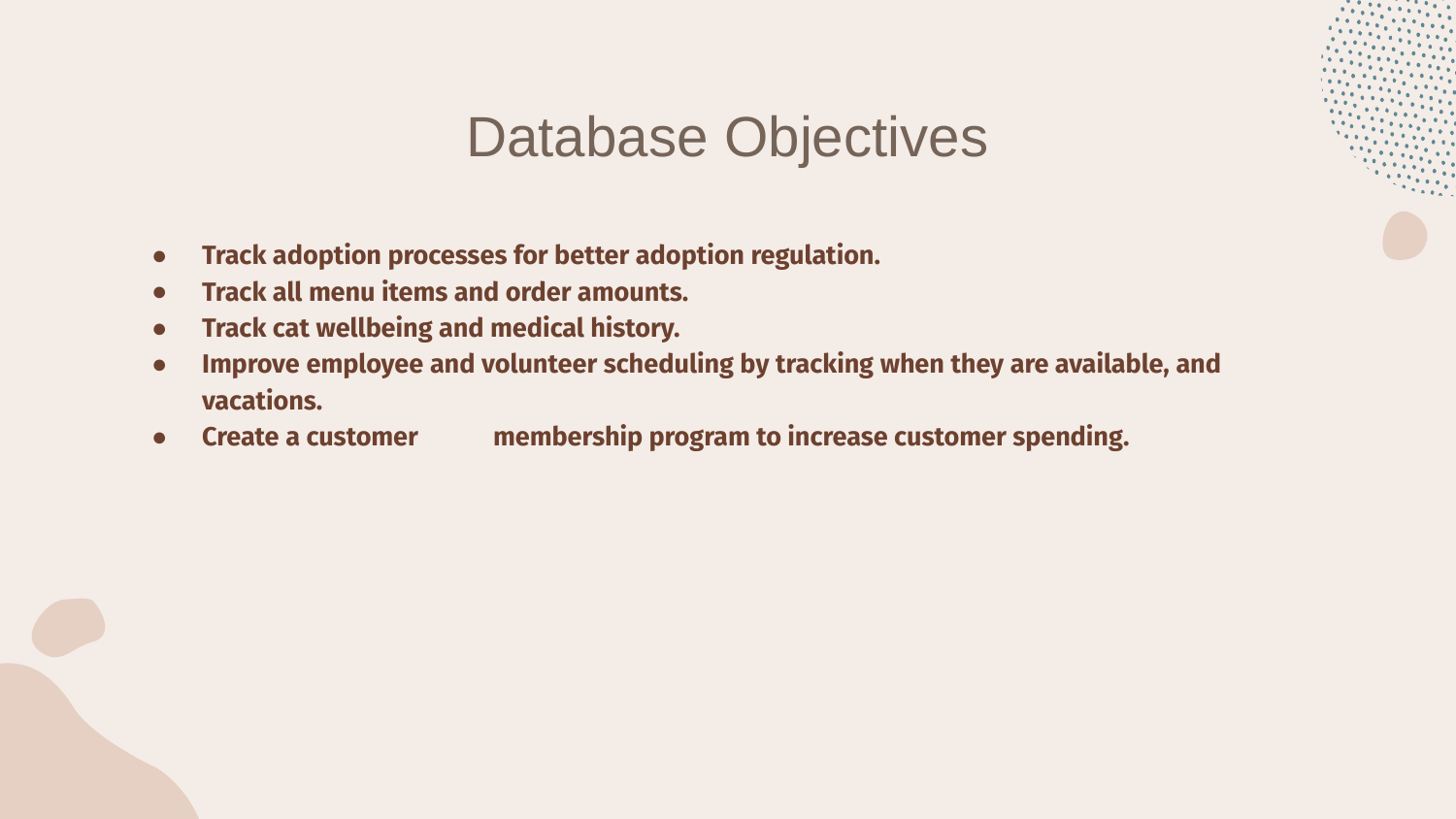

# Database Objectives
Track adoption processes for better adoption regulation.
Track all menu items and order amounts.
Track cat wellbeing and medical history.
Improve employee and volunteer scheduling by tracking when they are available, and vacations.
Create a customer 	membership program to increase customer spending.